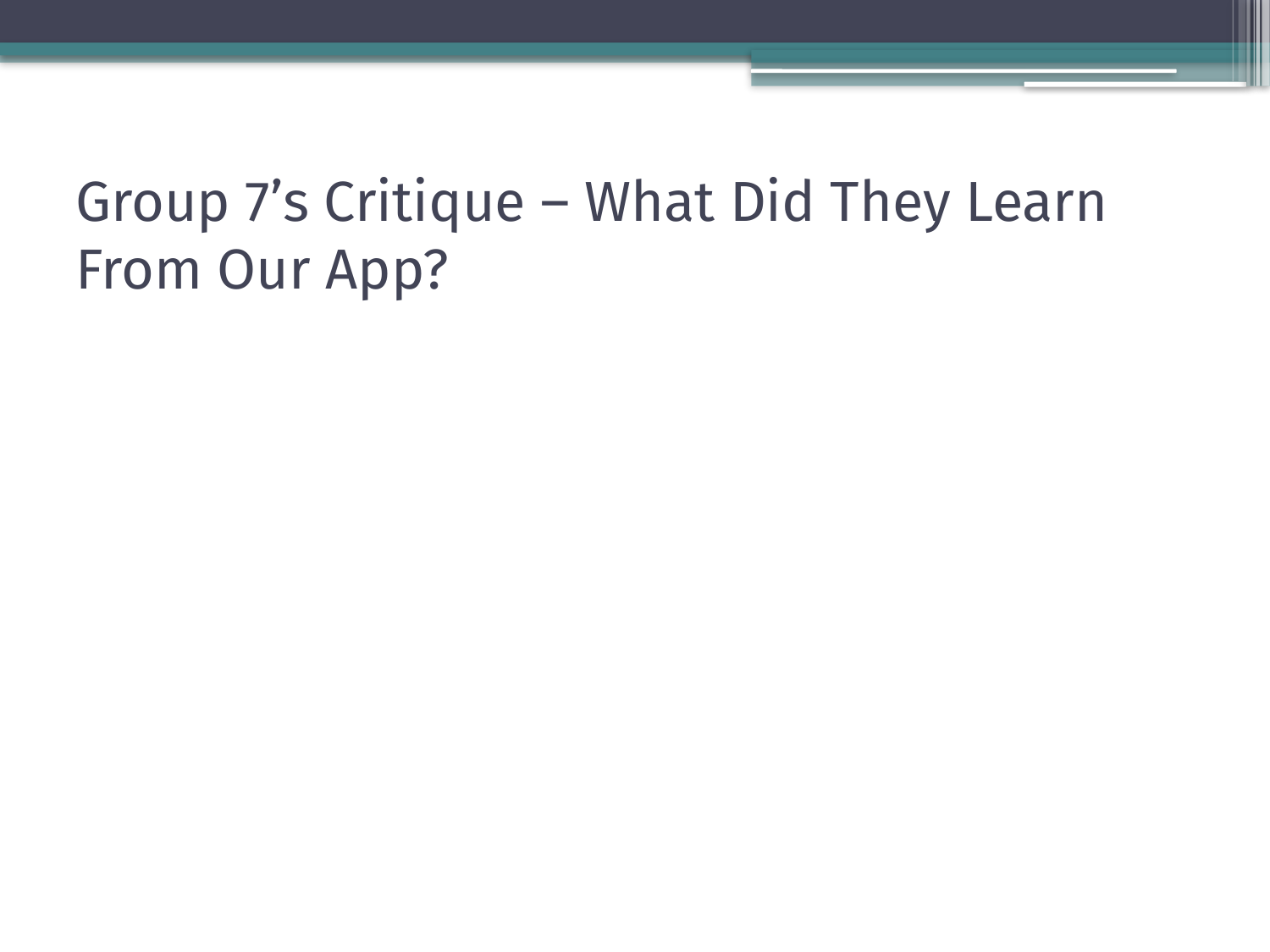

# Group 7’s Critique – What Did They Learn From Our App?